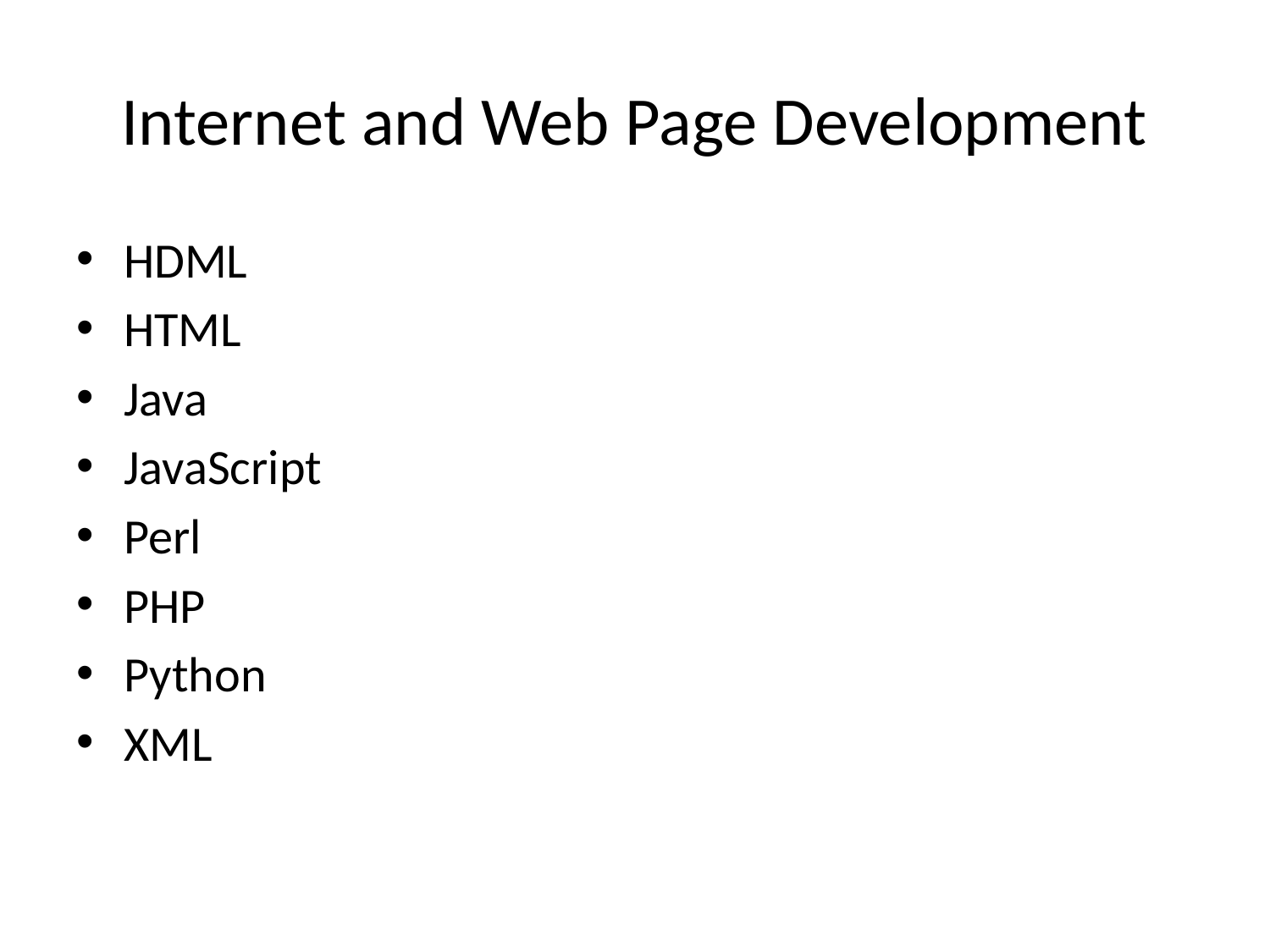

# Internet and Web Page Development
HDML
HTML
Java
JavaScript
Perl
PHP
Python
XML